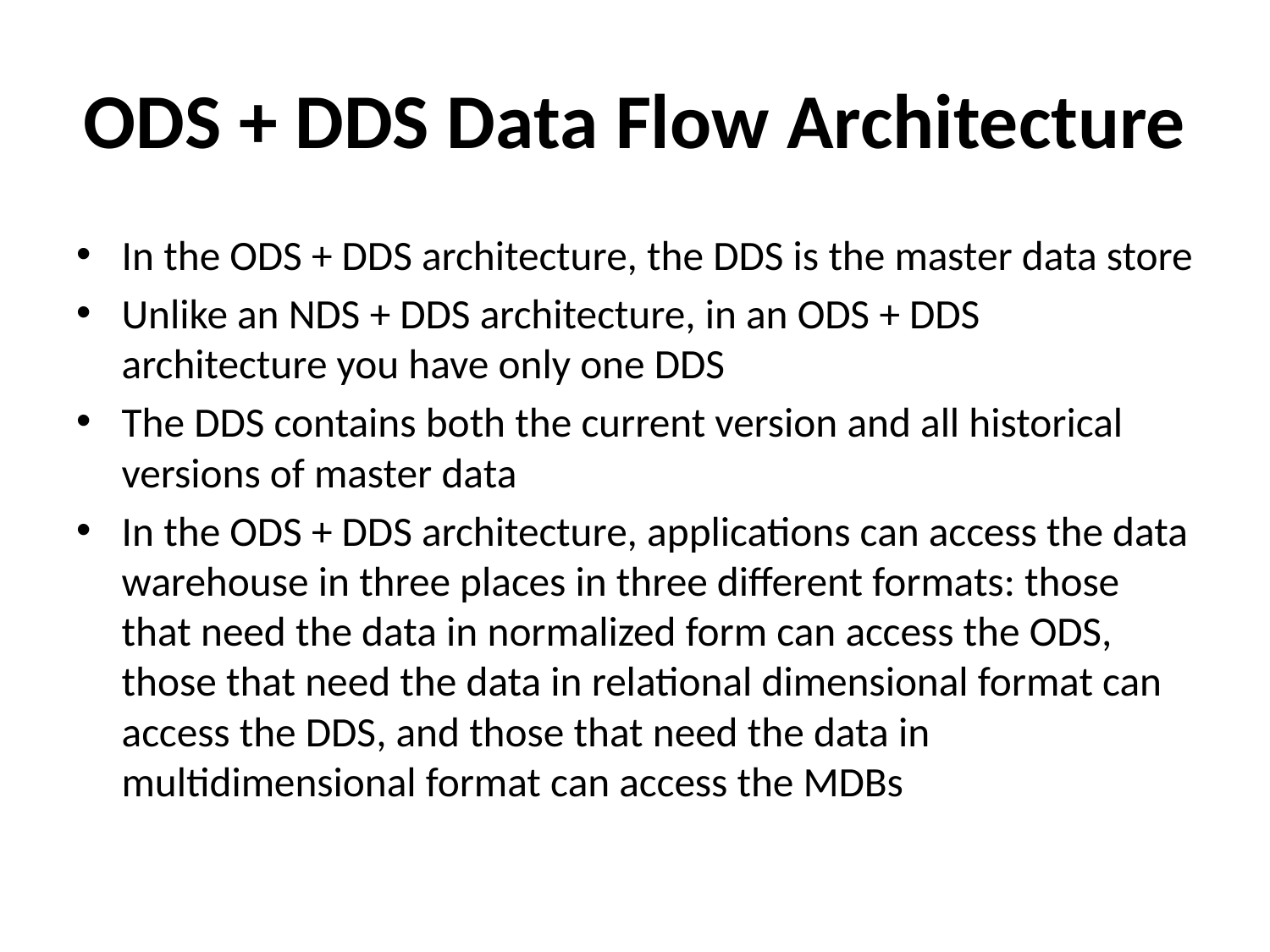

# ODS + DDS Data Flow Architecture
In the ODS + DDS architecture, the DDS is the master data store
Unlike an NDS + DDS architecture, in an ODS + DDS architecture you have only one DDS
The DDS contains both the current version and all historical versions of master data
In the ODS + DDS architecture, applications can access the data warehouse in three places in three different formats: those that need the data in normalized form can access the ODS, those that need the data in relational dimensional format can access the DDS, and those that need the data in multidimensional format can access the MDBs